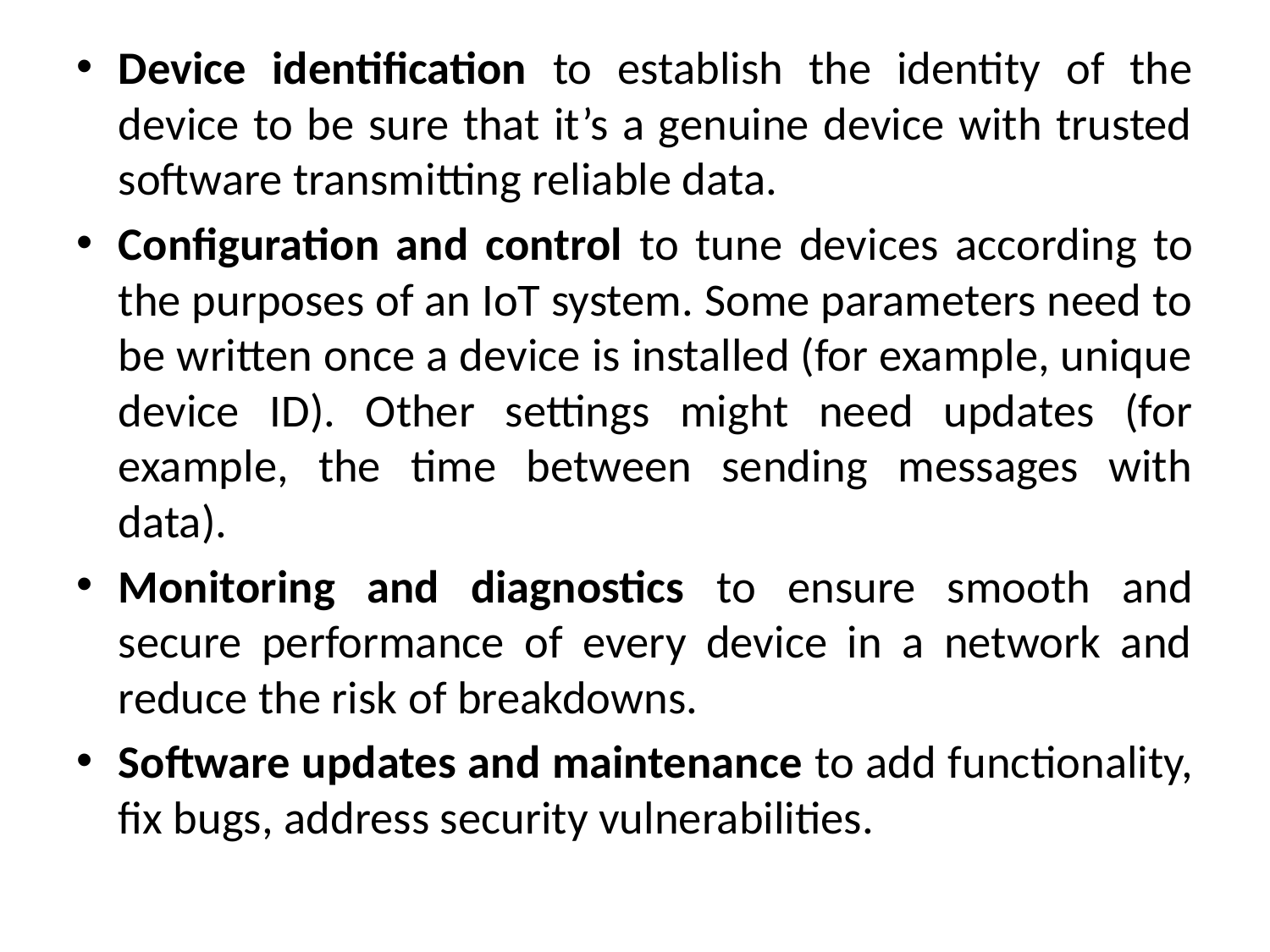

Device identification to establish the identity of the device to be sure that it’s a genuine device with trusted software transmitting reliable data.
Configuration and control to tune devices according to the purposes of an IoT system. Some parameters need to be written once a device is installed (for example, unique device ID). Other settings might need updates (for example, the time between sending messages with data).
Monitoring and diagnostics to ensure smooth and secure performance of every device in a network and reduce the risk of breakdowns.
Software updates and maintenance to add functionality, fix bugs, address security vulnerabilities.